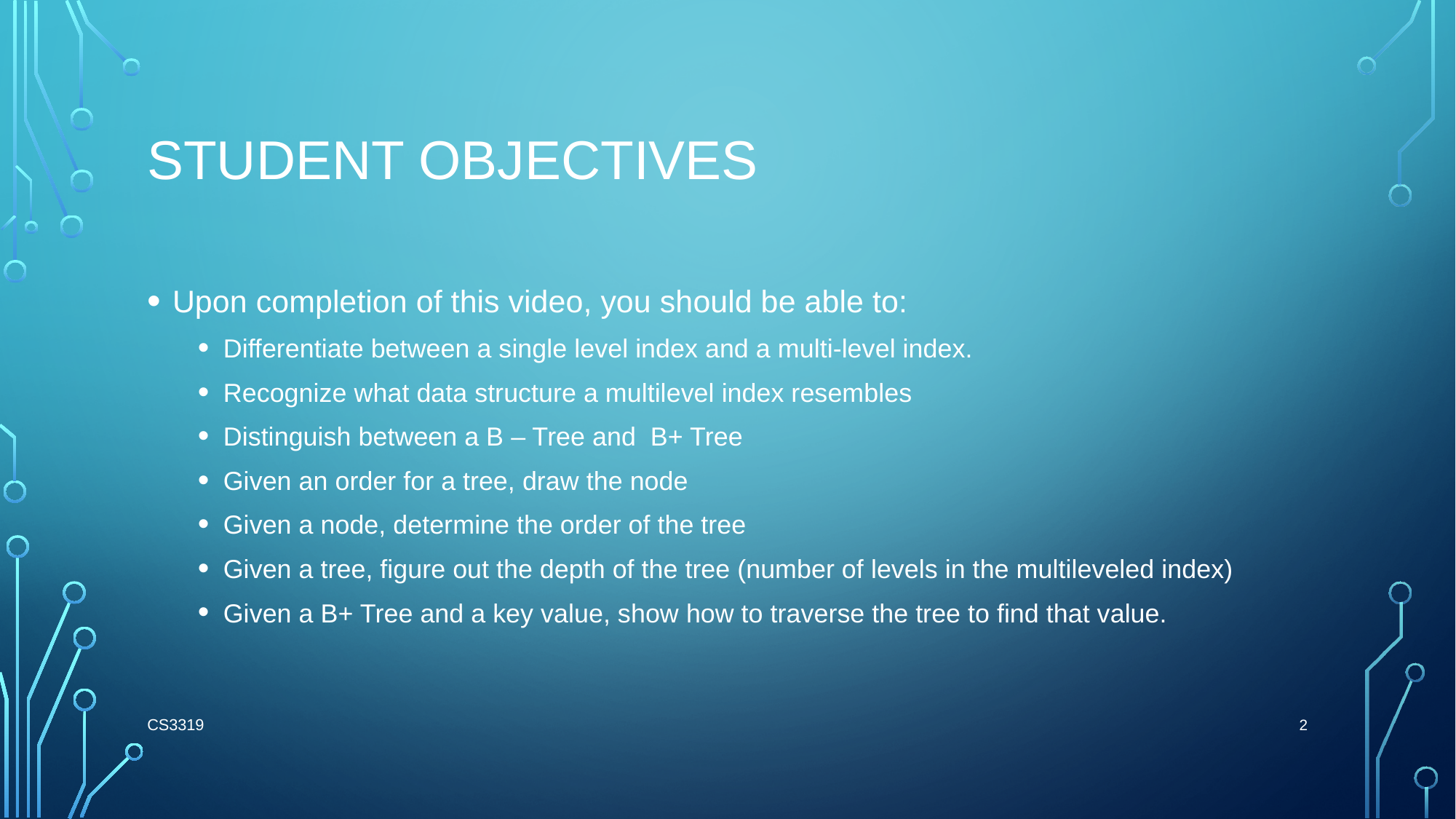

# Student Objectives
Upon completion of this video, you should be able to:
Differentiate between a single level index and a multi-level index.
Recognize what data structure a multilevel index resembles
Distinguish between a B – Tree and  B+ Tree
Given an order for a tree, draw the node
Given a node, determine the order of the tree
Given a tree, figure out the depth of the tree (number of levels in the multileveled index)
Given a B+ Tree and a key value, show how to traverse the tree to find that value.

2
CS3319